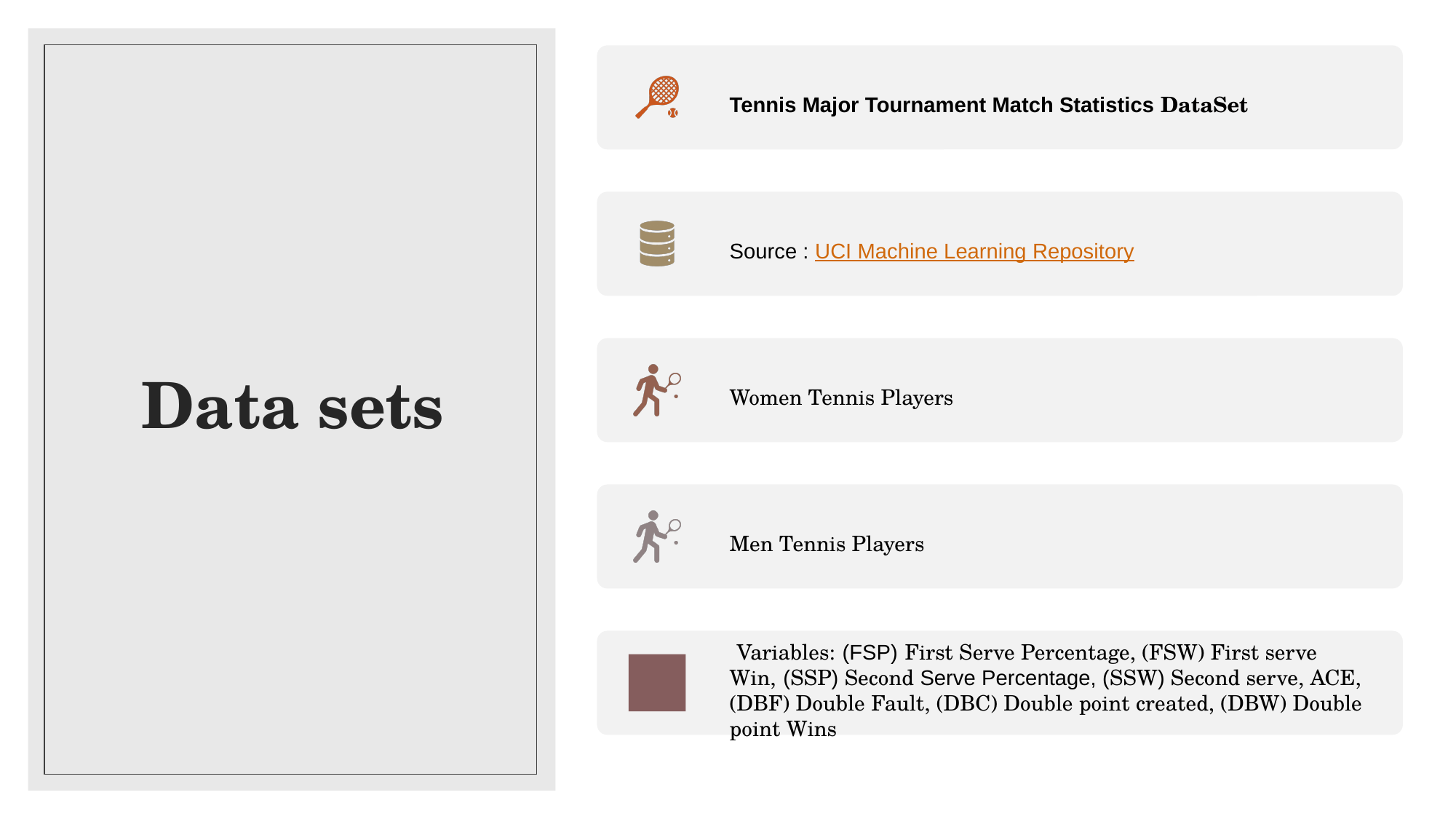

Tennis Major Tournament Match Statistics DataSet
Source : UCI Machine Learning Repository
Women Tennis Players
Men Tennis Players
 Variables: (FSP) First Serve Percentage, (FSW) First serve Win, (SSP) Second Serve Percentage, (SSW) Second serve, ACE, (DBF) Double Fault, (DBC) Double point created, (DBW) Double point Wins

# Data sets